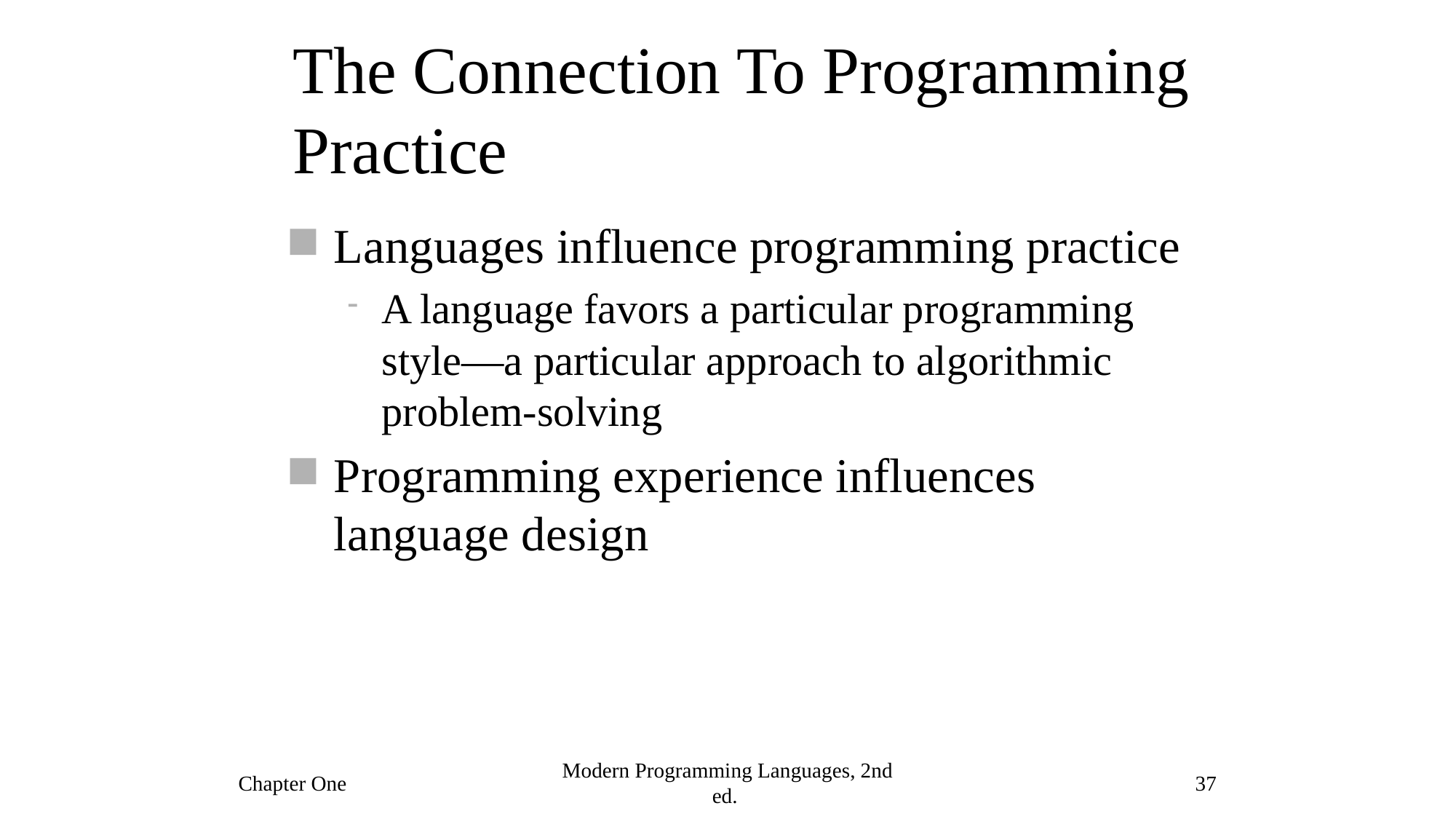

The Connection To Programming Practice
Languages influence programming practice
A language favors a particular programming style—a particular approach to algorithmic problem-solving
Programming experience influences language design
Chapter One
Modern Programming Languages, 2nd ed.
37